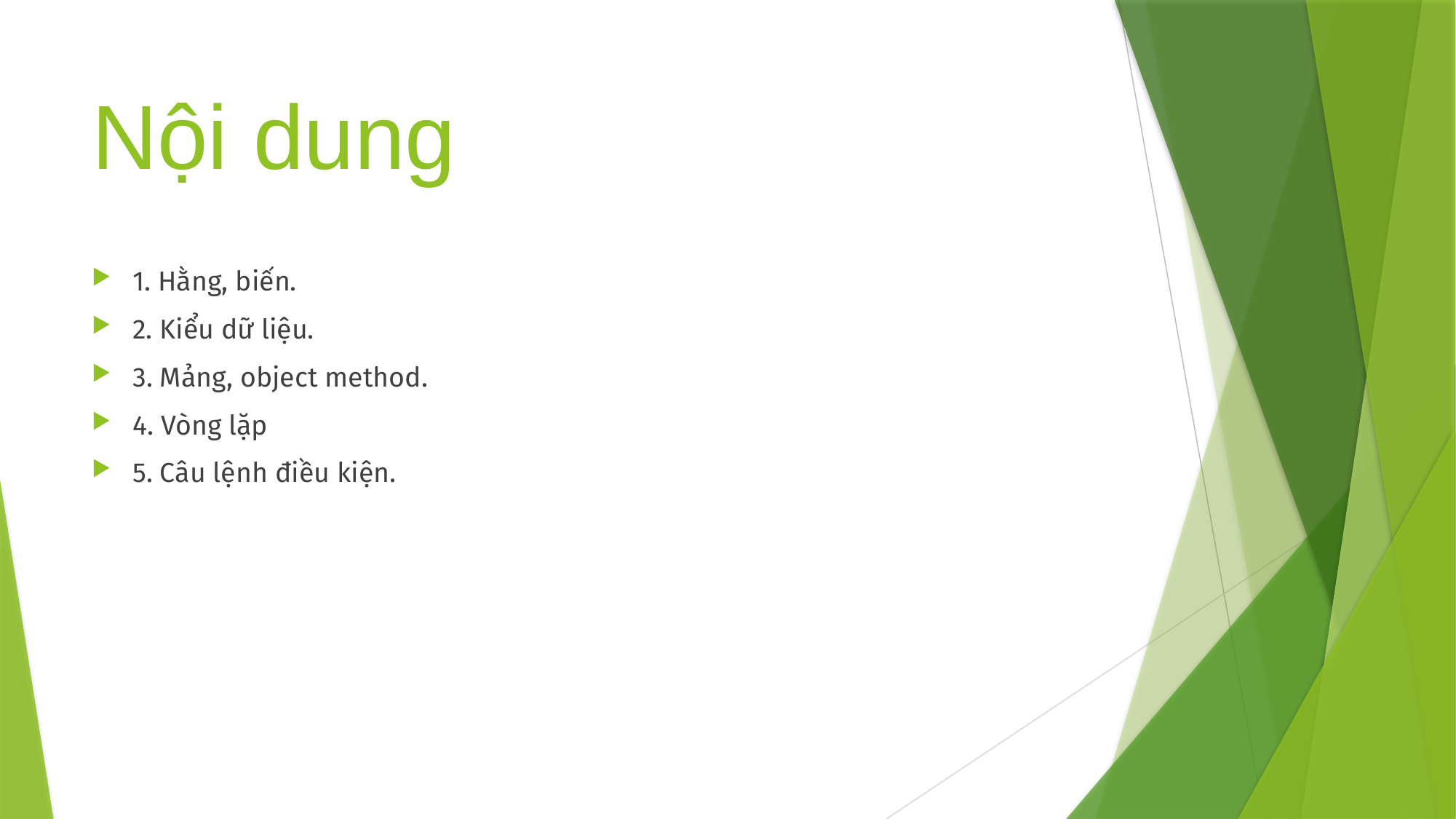

# Nội dung
1. Hằng, biến.
2. Kiểu dữ liệu.
3. Mảng, object method.
4. Vòng lặp
5. Câu lệnh điều kiện.